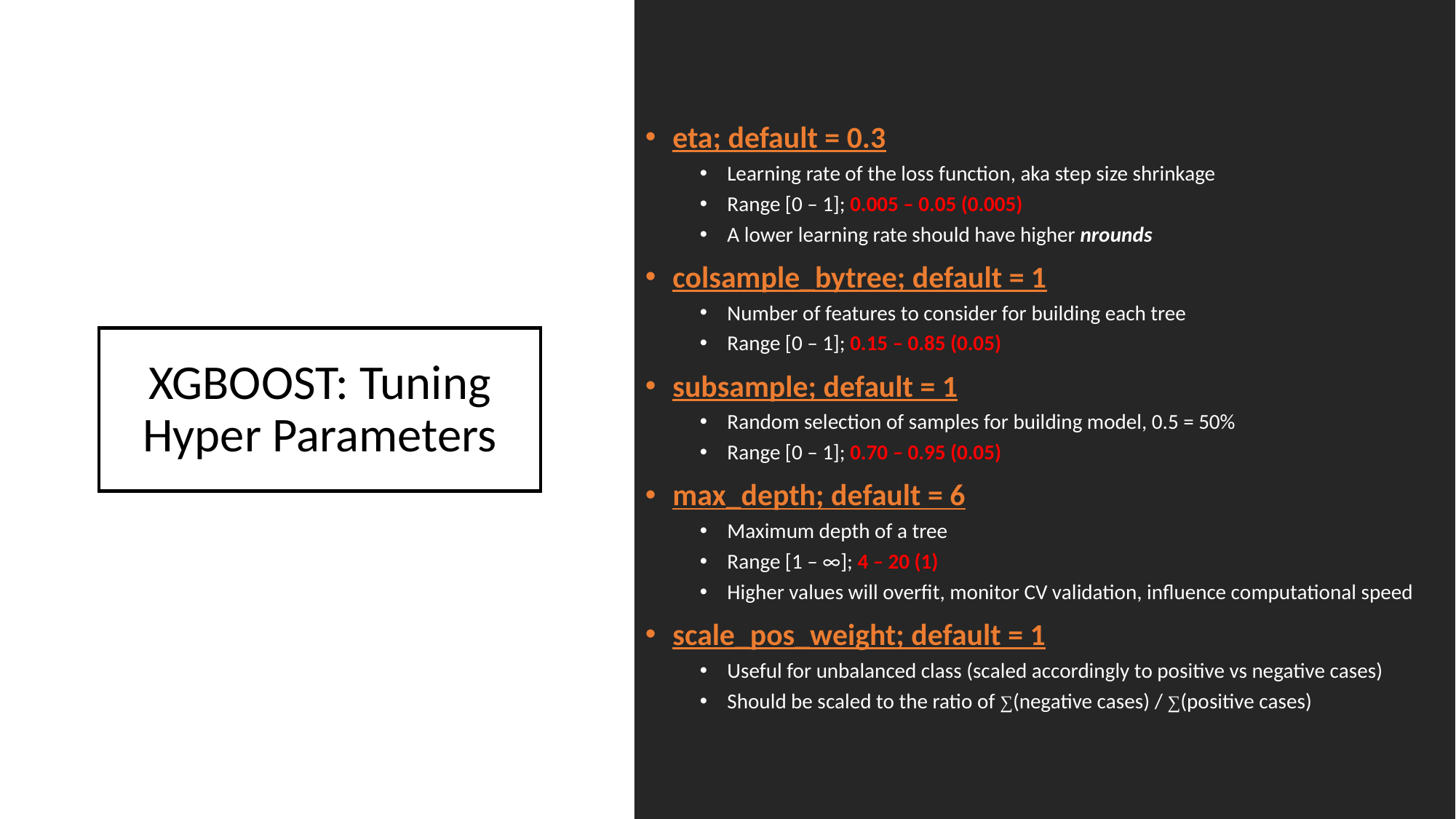

eta; default = 0.3
Learning rate of the loss function, aka step size shrinkage
Range [0 – 1]; 0.005 – 0.05 (0.005)
A lower learning rate should have higher nrounds
colsample_bytree; default = 1
Number of features to consider for building each tree
Range [0 – 1]; 0.15 – 0.85 (0.05)
subsample; default = 1
Random selection of samples for building model, 0.5 = 50%
Range [0 – 1]; 0.70 – 0.95 (0.05)
max_depth; default = 6
Maximum depth of a tree
Range [1 – ∞]; 4 – 20 (1)
Higher values will overfit, monitor CV validation, influence computational speed
scale_pos_weight; default = 1
Useful for unbalanced class (scaled accordingly to positive vs negative cases)
Should be scaled to the ratio of ∑(negative cases) / ∑(positive cases)
# XGBOOST: Tuning Hyper Parameters